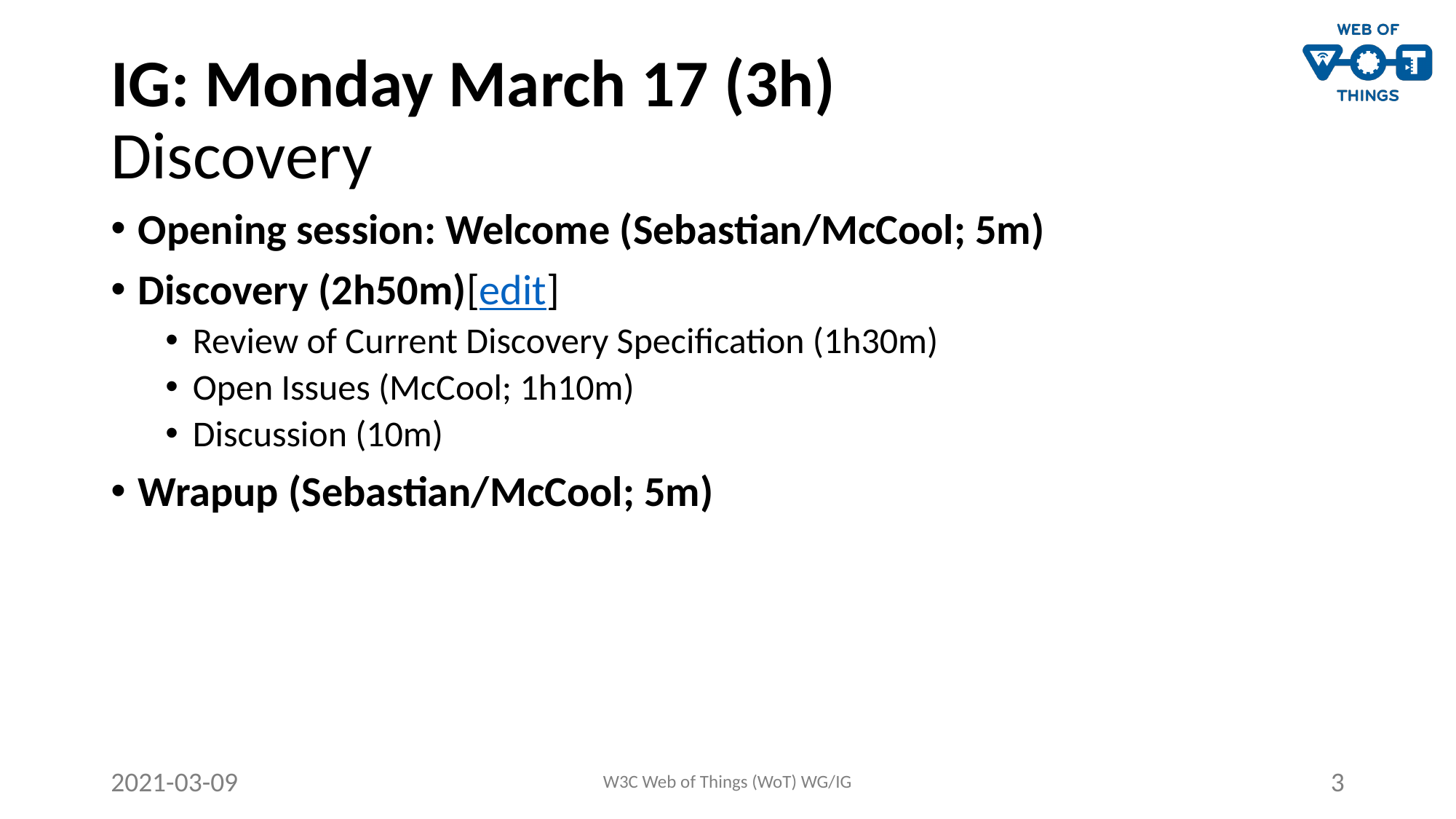

# IG: Monday March 17 (3h) Discovery
Opening session: Welcome (Sebastian/McCool; 5m)
Discovery (2h50m)[edit]
Review of Current Discovery Specification (1h30m)
Open Issues (McCool; 1h10m)
Discussion (10m)
Wrapup (Sebastian/McCool; 5m)

2021-03-09
W3C Web of Things (WoT) WG/IG
3